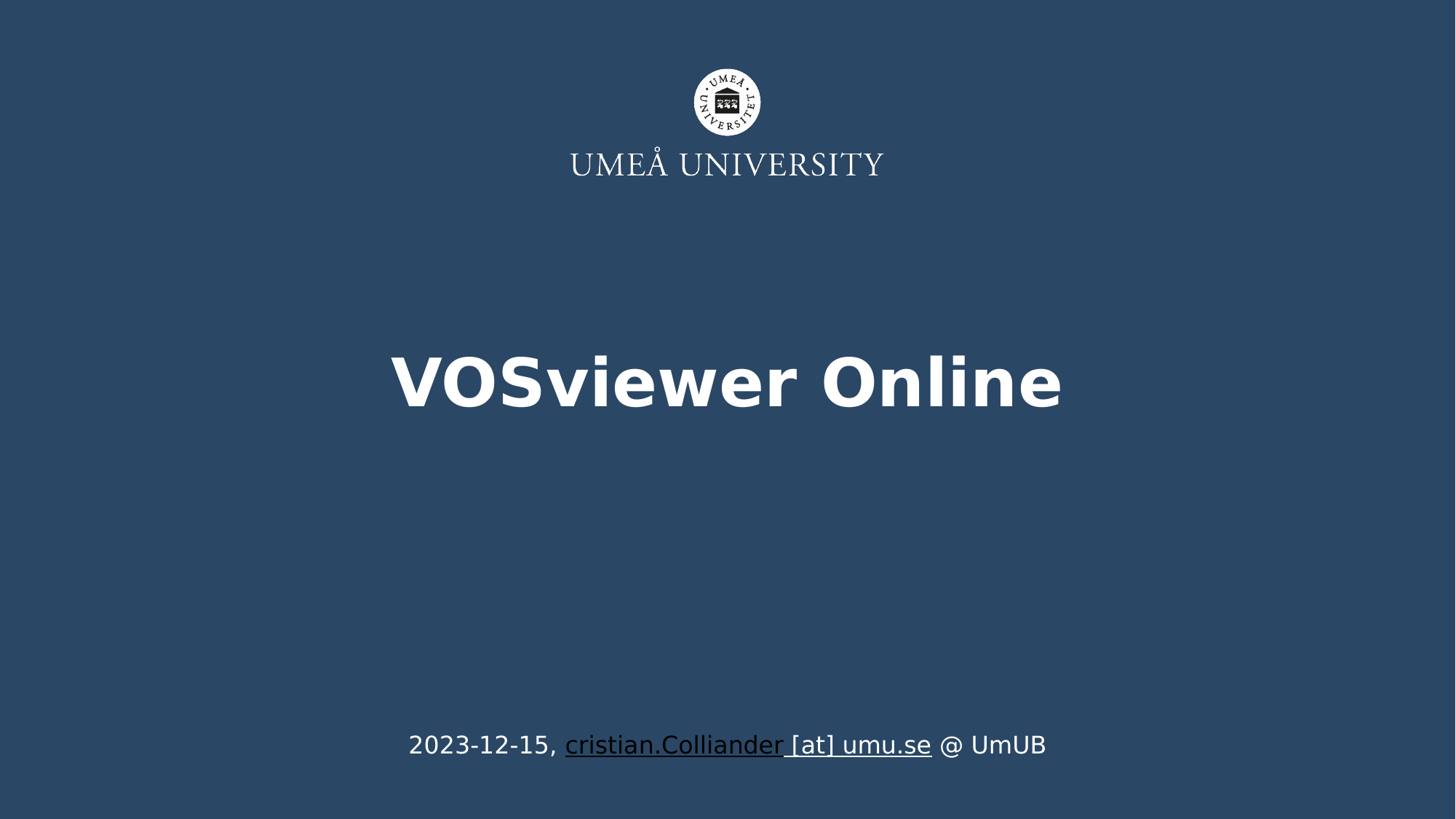

# VOSviewer Online
2023-12-15, cristian.Colliander [at] umu.se @ UmUB